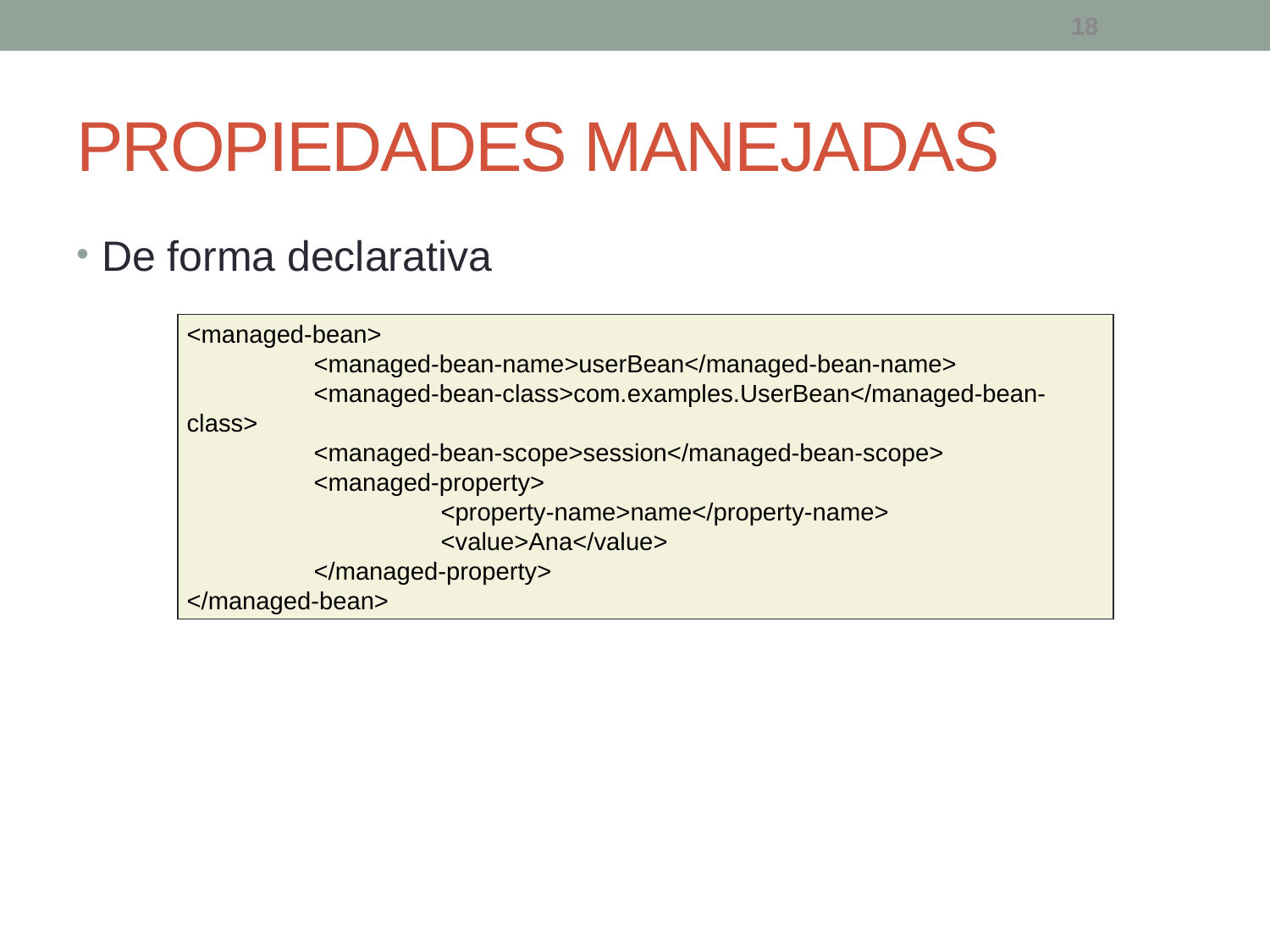

18
# PROPIEDADES MANEJADAS
De forma declarativa
<managed-bean>
	<managed-bean-name>userBean</managed-bean-name>
	<managed-bean-class>com.examples.UserBean</managed-bean-class>
	<managed-bean-scope>session</managed-bean-scope>
	<managed-property>
		<property-name>name</property-name>
		<value>Ana</value>
	</managed-property>
</managed-bean>